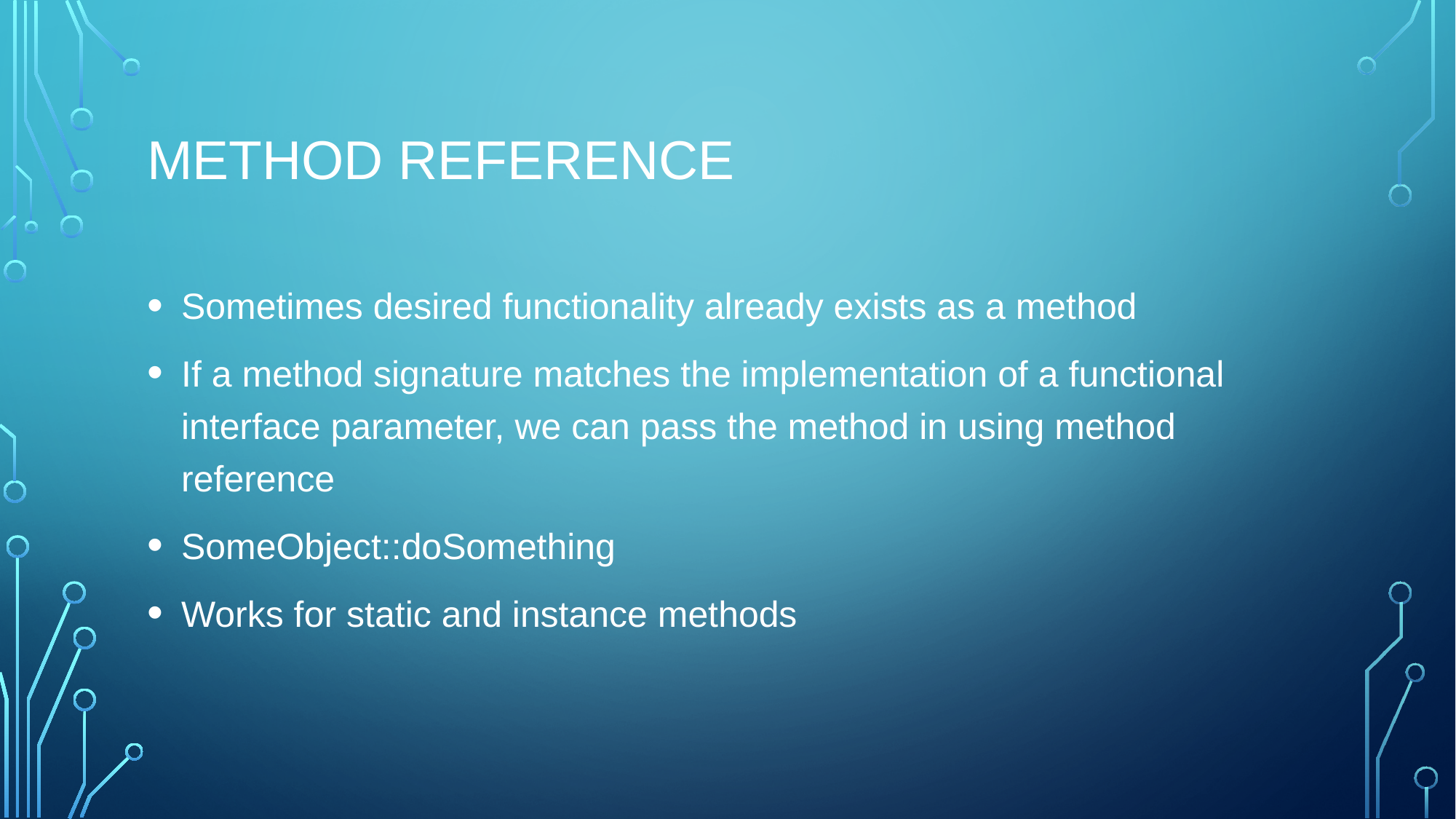

# Method reference
Sometimes desired functionality already exists as a method
If a method signature matches the implementation of a functional interface parameter, we can pass the method in using method reference
SomeObject::doSomething
Works for static and instance methods